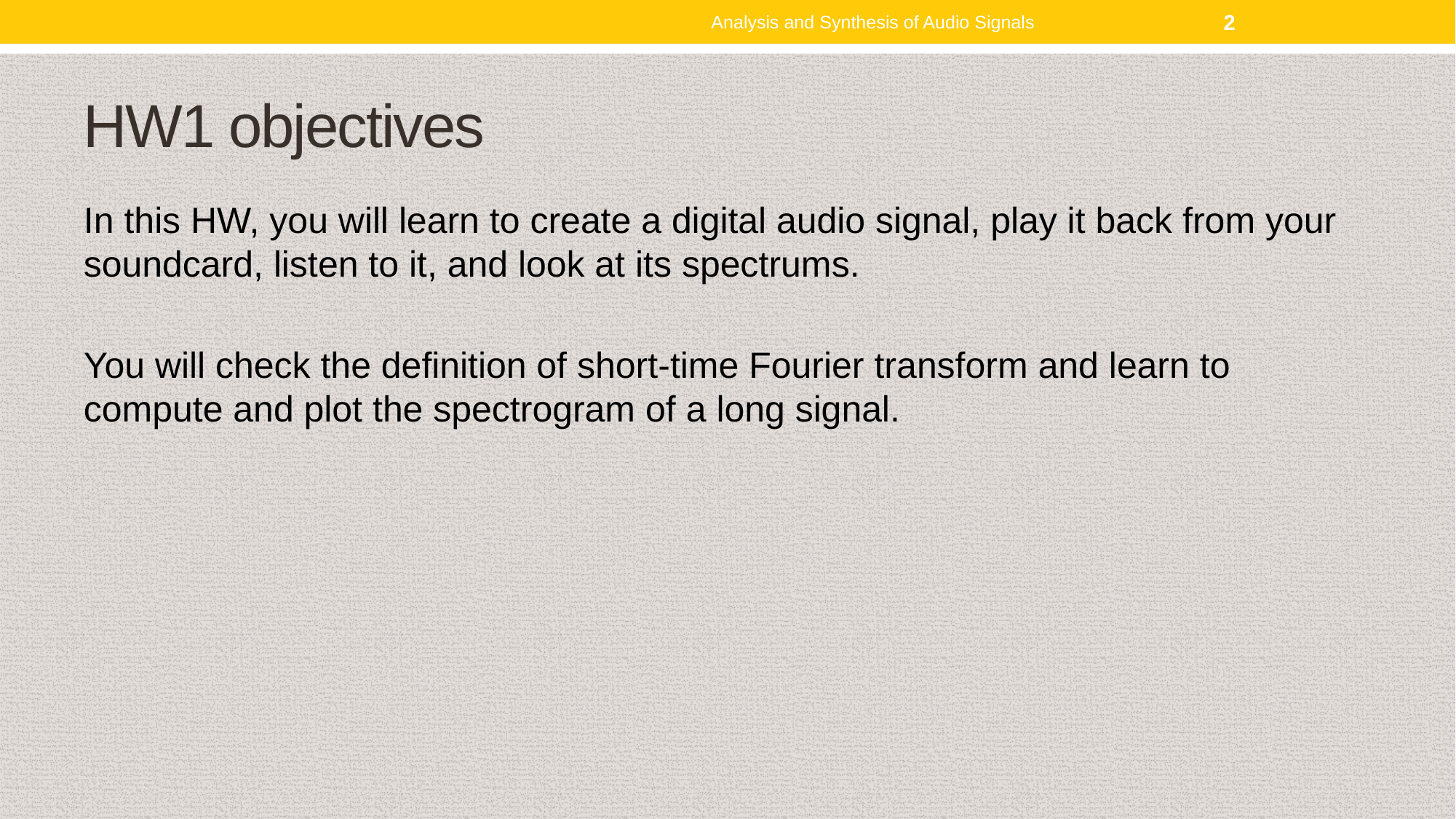

Analysis and Synthesis of Audio Signals
2
# HW1 objectives
In this HW, you will learn to create a digital audio signal, play it back from your soundcard, listen to it, and look at its spectrums.

You will check the definition of short-time Fourier transform and learn to compute and plot the spectrogram of a long signal.